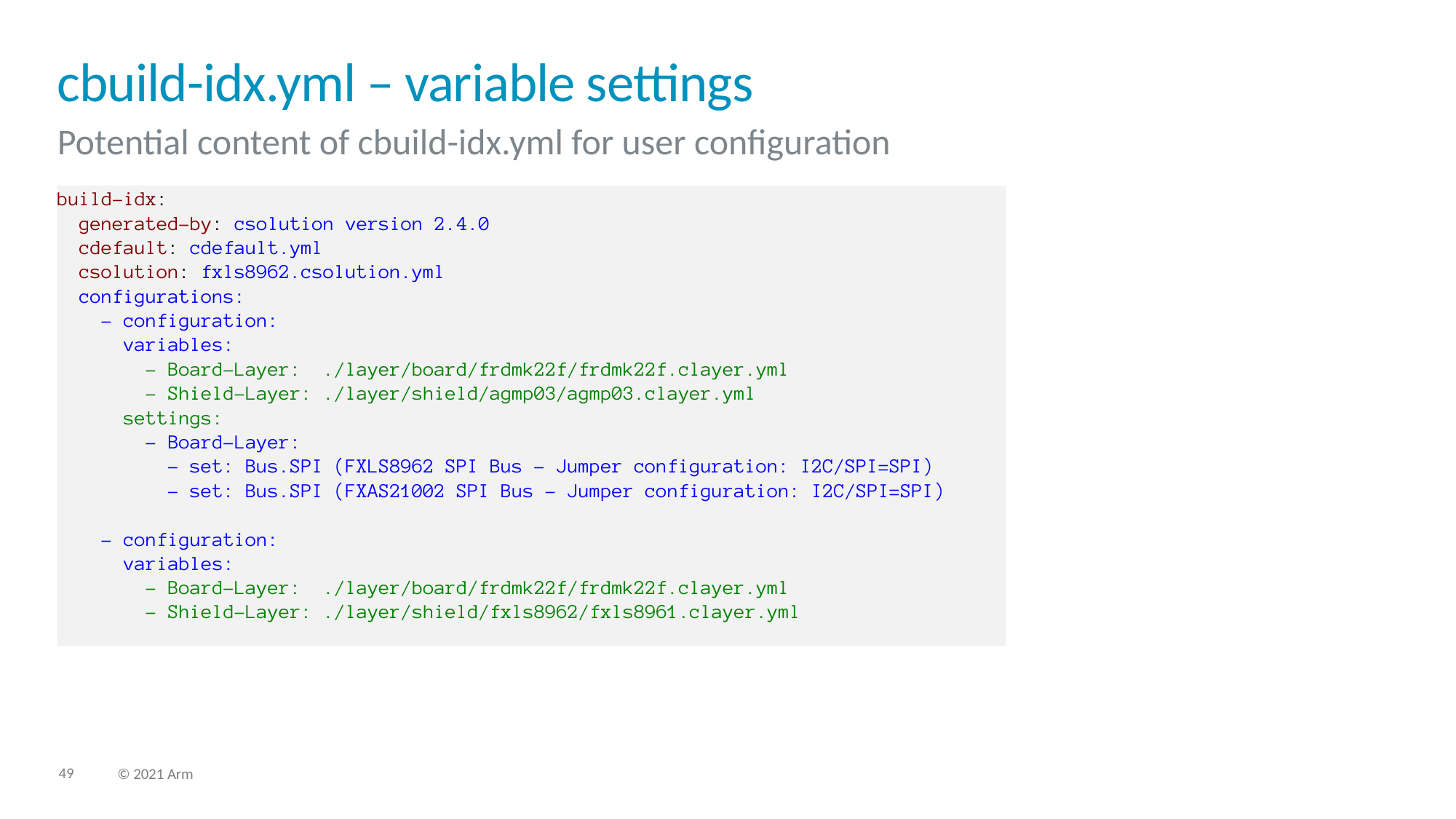

# cbuild-idx.yml – variable settings
Potential content of cbuild-idx.yml for user configuration
build-idx:
  generated-by: csolution version 2.4.0
  cdefault: cdefault.yml
  csolution: fxls8962.csolution.yml
  configurations:
    - configuration:
      variables:
        - Board-Layer:  ./layer/board/frdmk22f/frdmk22f.clayer.yml
        - Shield-Layer: ./layer/shield/agmp03/agmp03.clayer.yml
      settings:
        - Board-Layer:
          - set: Bus.SPI (FXLS8962 SPI Bus - Jumper configuration: I2C/SPI=SPI)
          - set: Bus.SPI (FXAS21002 SPI Bus - Jumper configuration: I2C/SPI=SPI)

    - configuration:
      variables:
        - Board-Layer:  ./layer/board/frdmk22f/frdmk22f.clayer.yml
        - Shield-Layer: ./layer/shield/fxls8962/fxls8961.clayer.yml